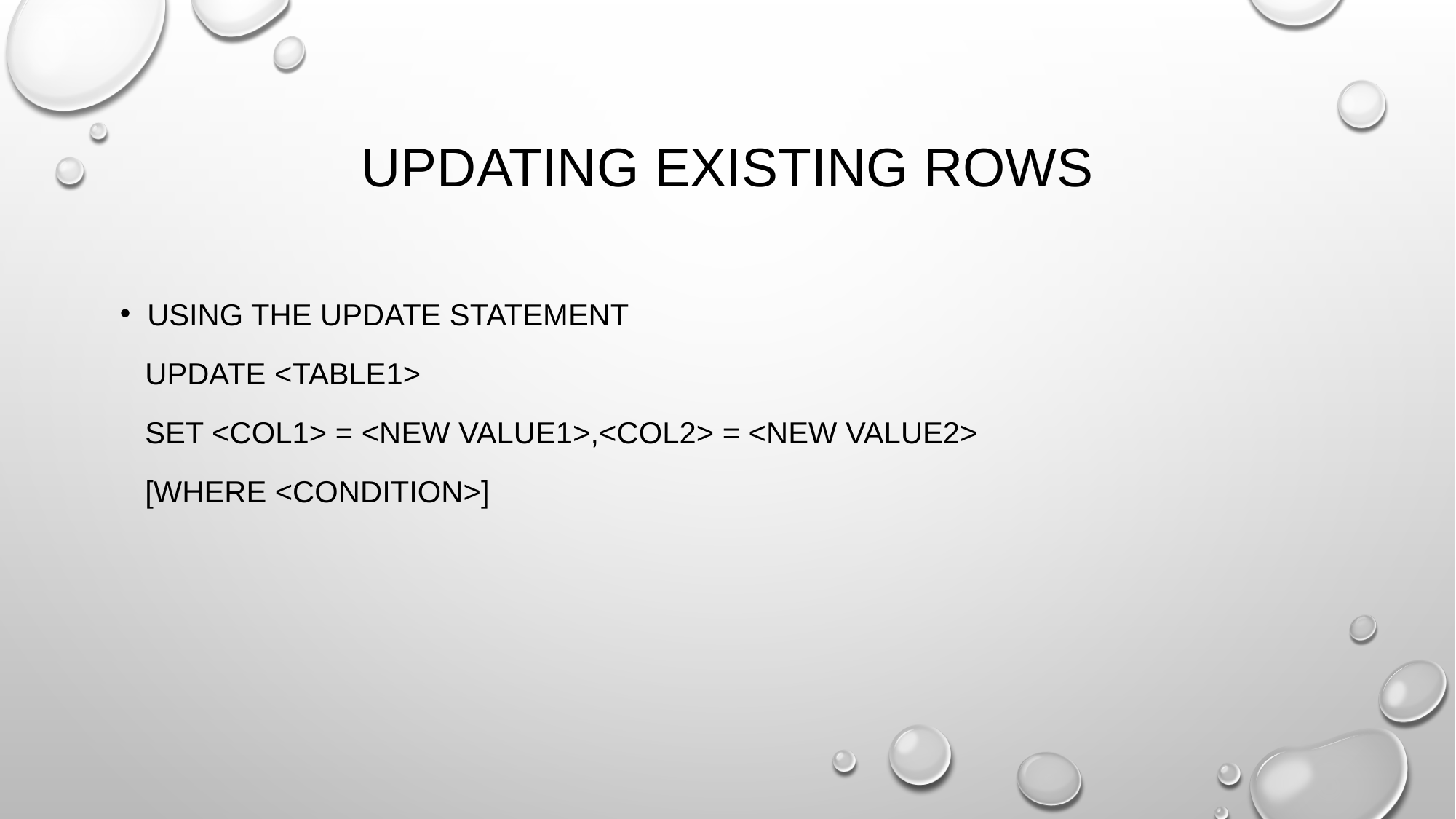

# Updating Existing Rows
Using the UPDATE Statement
   UPDATE <table1>
   SET <col1> = <new value1>,<col2> = <new value2>
   [WHERE <condition>]